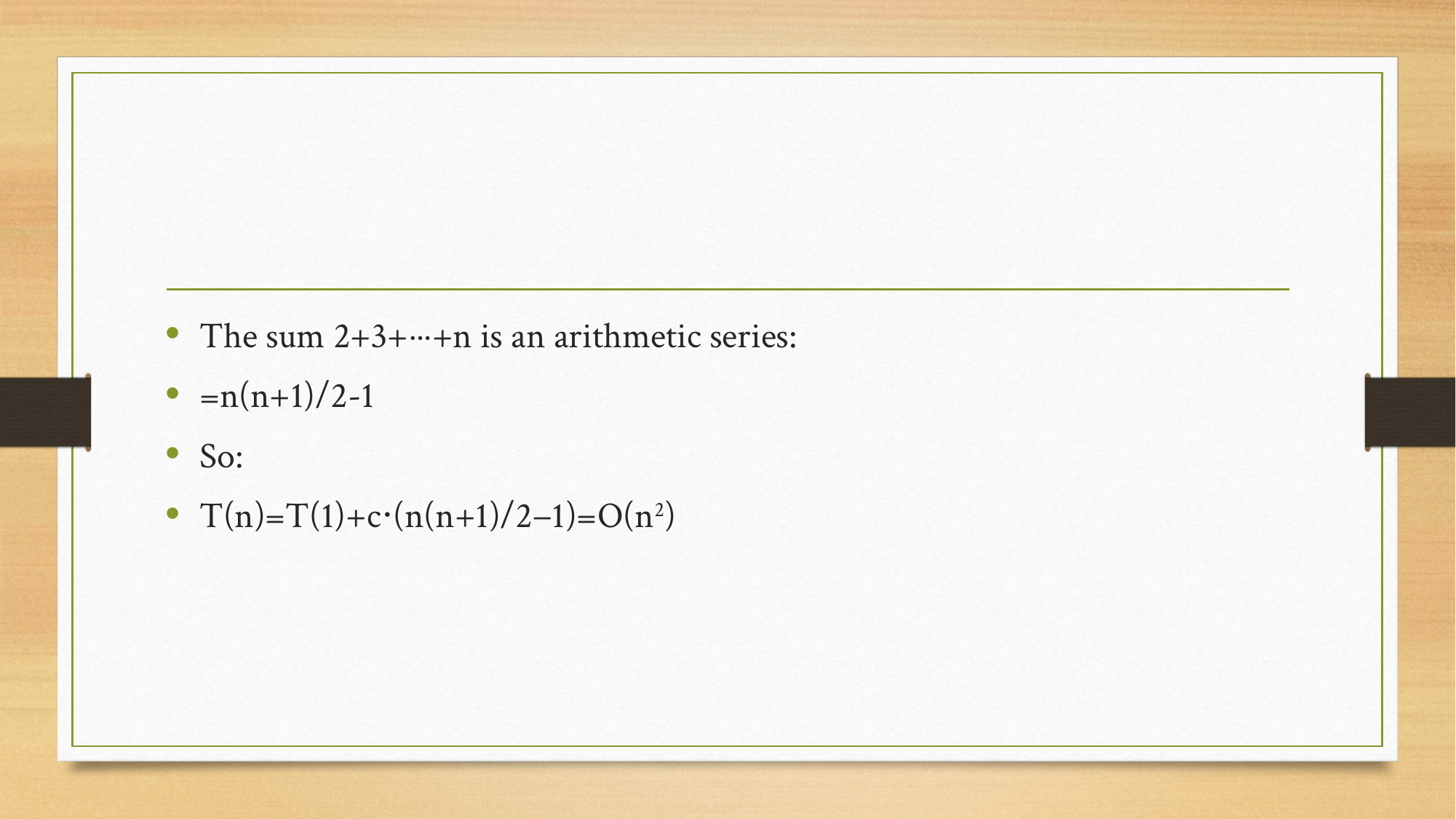

#
The sum 2+3+⋯+n is an arithmetic series:
=n(n+1)/2-1
So:
T(n)=T(1)+c⋅(n(n+1)/2−1)=O(n2)